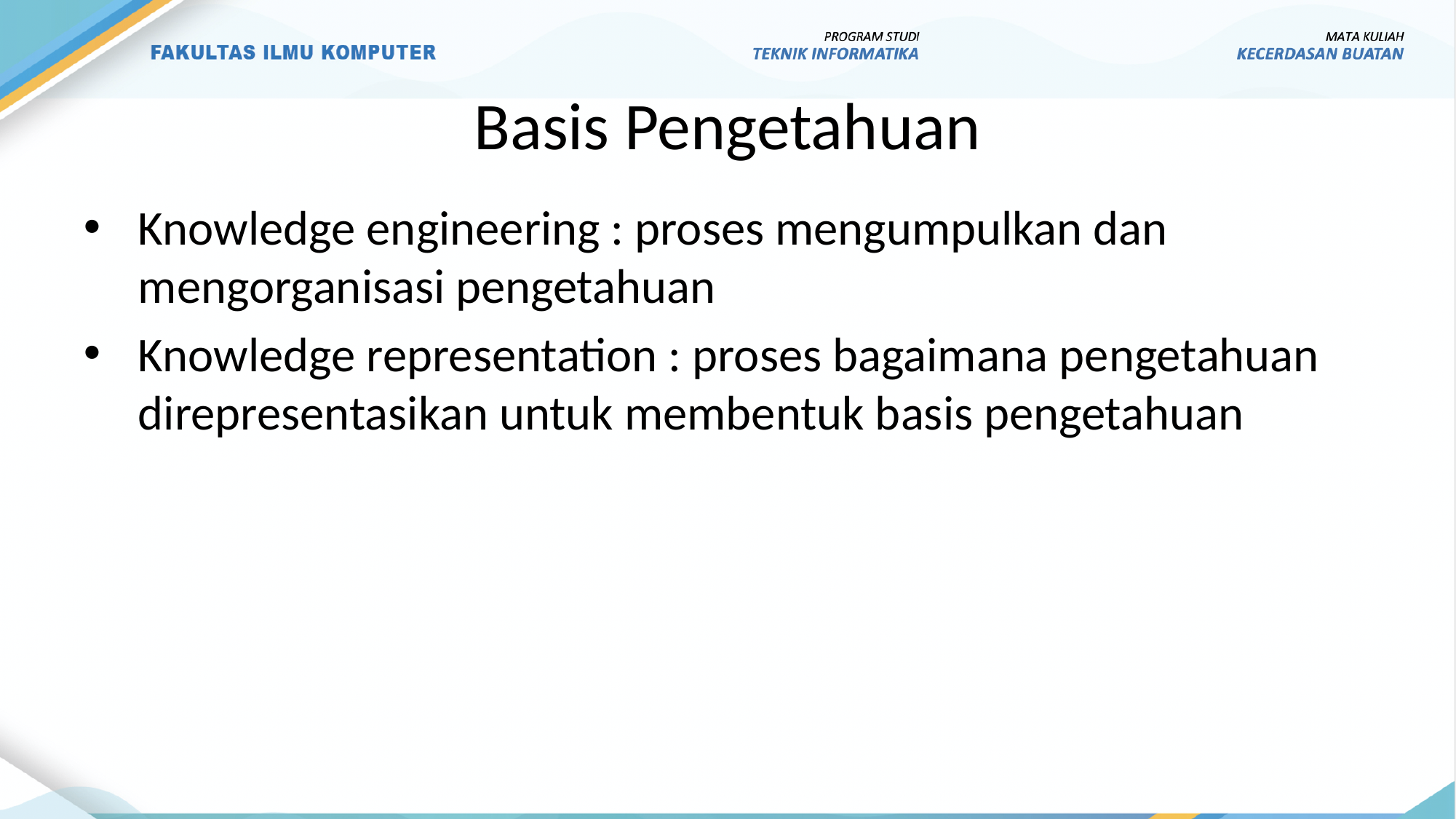

# Basis Pengetahuan
Knowledge engineering : proses mengumpulkan dan mengorganisasi pengetahuan
Knowledge representation : proses bagaimana pengetahuan direpresentasikan untuk membentuk basis pengetahuan